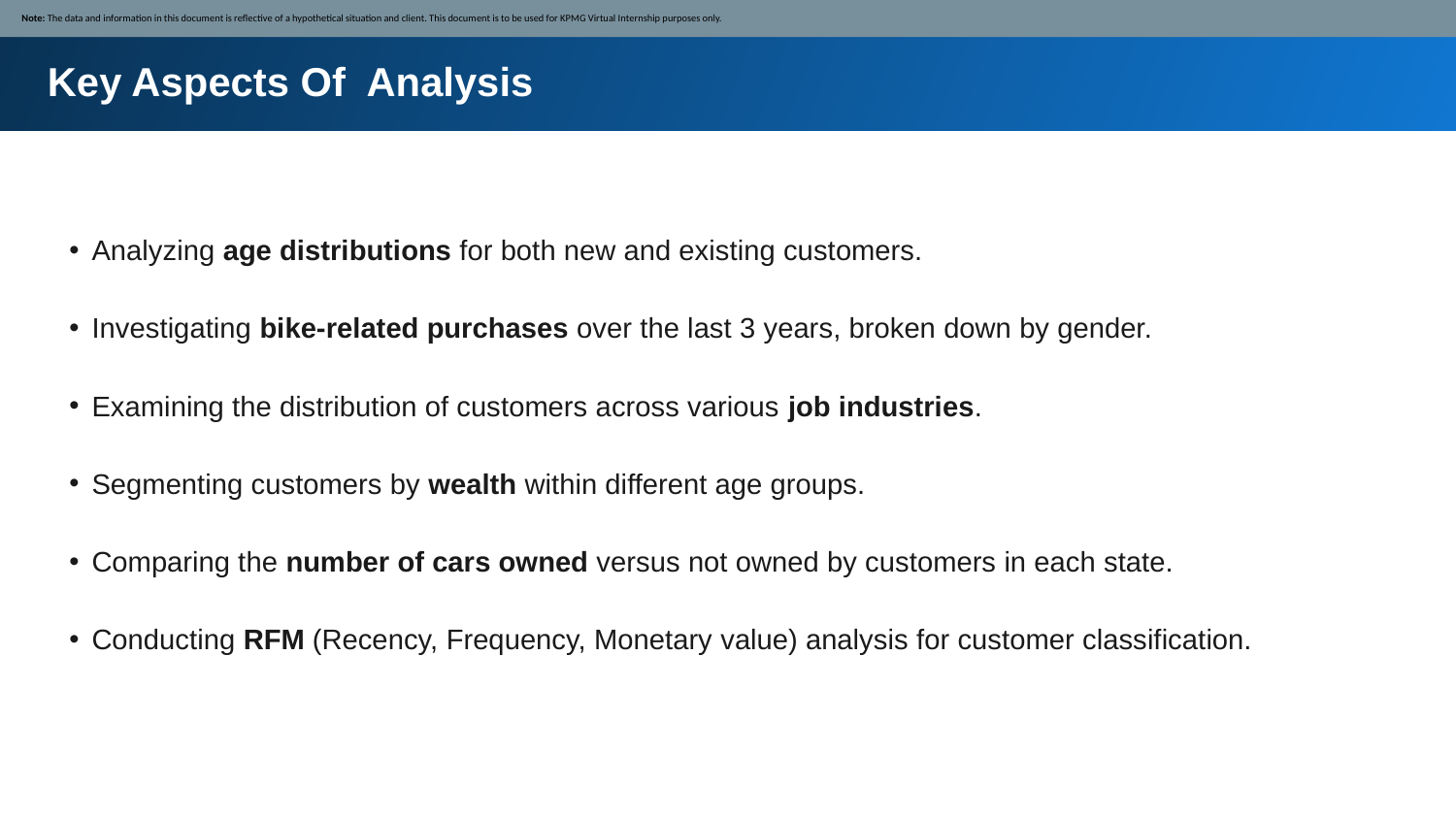

Note: The data and information in this document is reflective of a hypothetical situation and client. This document is to be used for KPMG Virtual Internship purposes only.
Key Aspects Of  Analysis

Analyzing age distributions for both new and existing customers.

Investigating bike-related purchases over the last 3 years, broken down by gender.

Examining the distribution of customers across various job industries.

Segmenting customers by wealth within different age groups.

Comparing the number of cars owned versus not owned by customers in each state.

Conducting RFM (Recency, Frequency, Monetary value) analysis for customer classification.